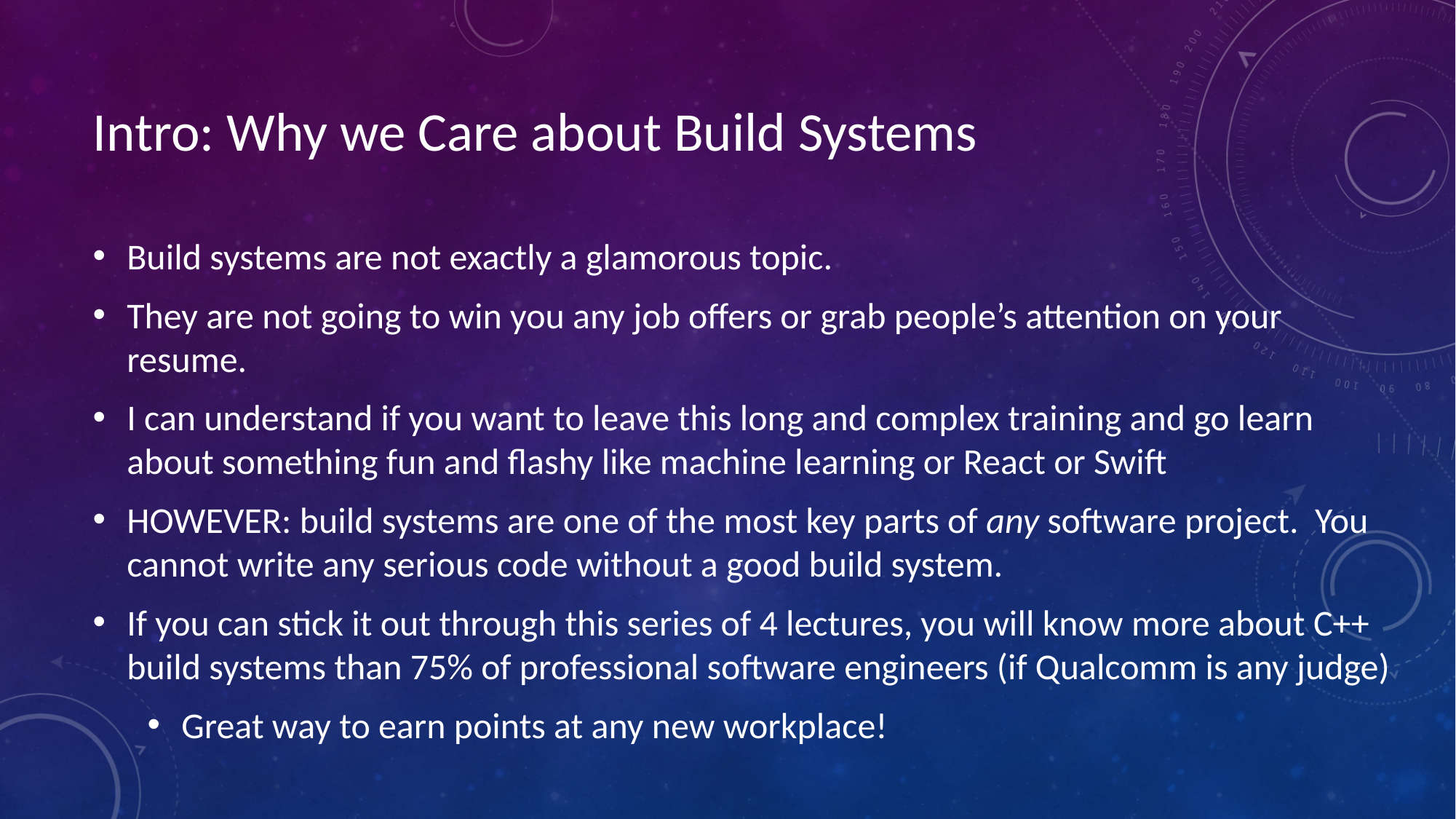

# Intro: Why we Care about Build Systems
Build systems are not exactly a glamorous topic.
They are not going to win you any job offers or grab people’s attention on your resume.
I can understand if you want to leave this long and complex training and go learn about something fun and flashy like machine learning or React or Swift
HOWEVER: build systems are one of the most key parts of any software project.  You cannot write any serious code without a good build system.
If you can stick it out through this series of 4 lectures, you will know more about C++ build systems than 75% of professional software engineers (if Qualcomm is any judge)
Great way to earn points at any new workplace!